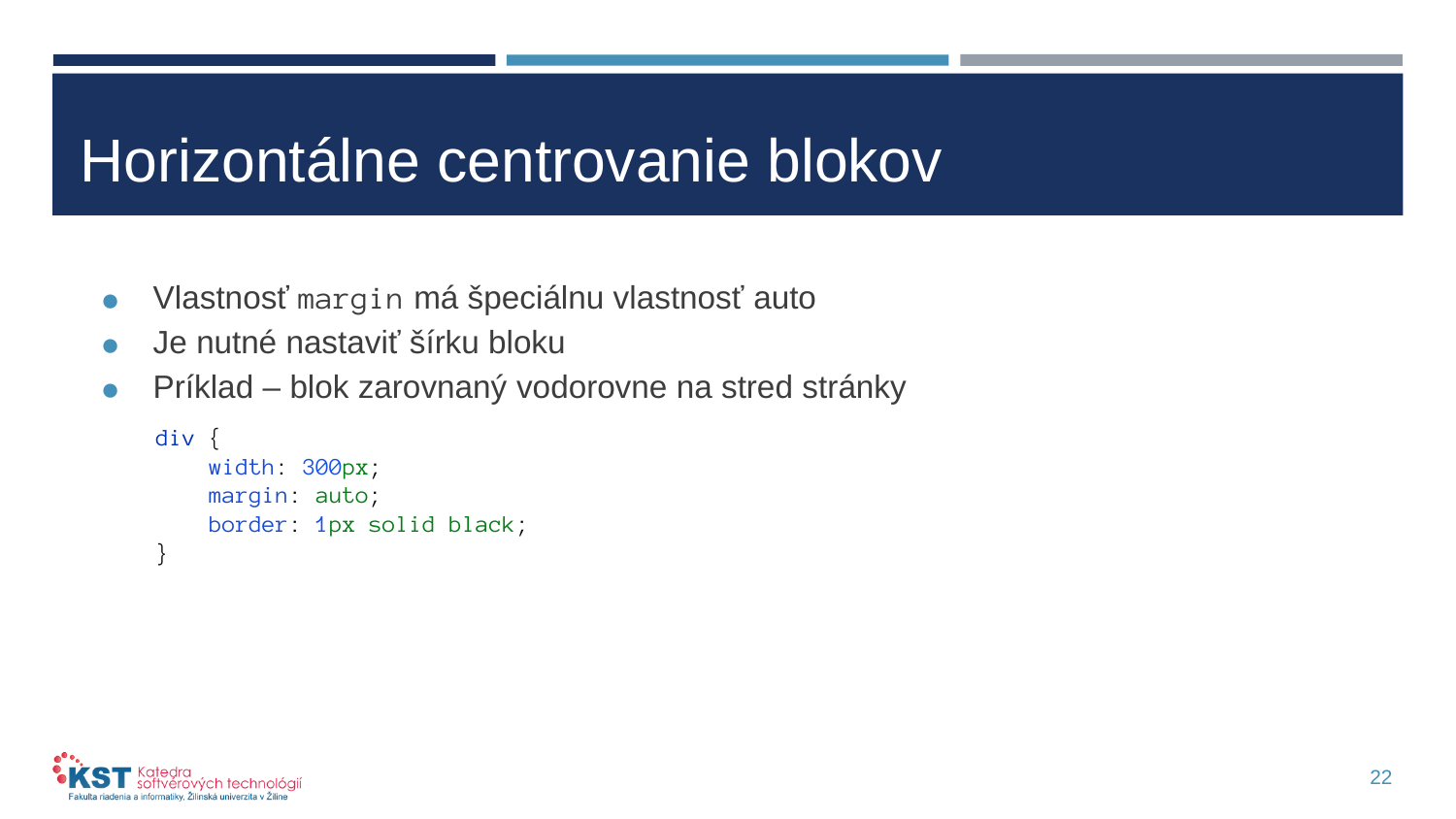

# Horizontálne centrovanie blokov
Vlastnosť margin má špeciálnu vlastnosť auto
Je nutné nastaviť šírku bloku
Príklad – blok zarovnaný vodorovne na stred stránky

div {
    width: 300px;
    margin: auto;
    border: 1px solid black;
}
22